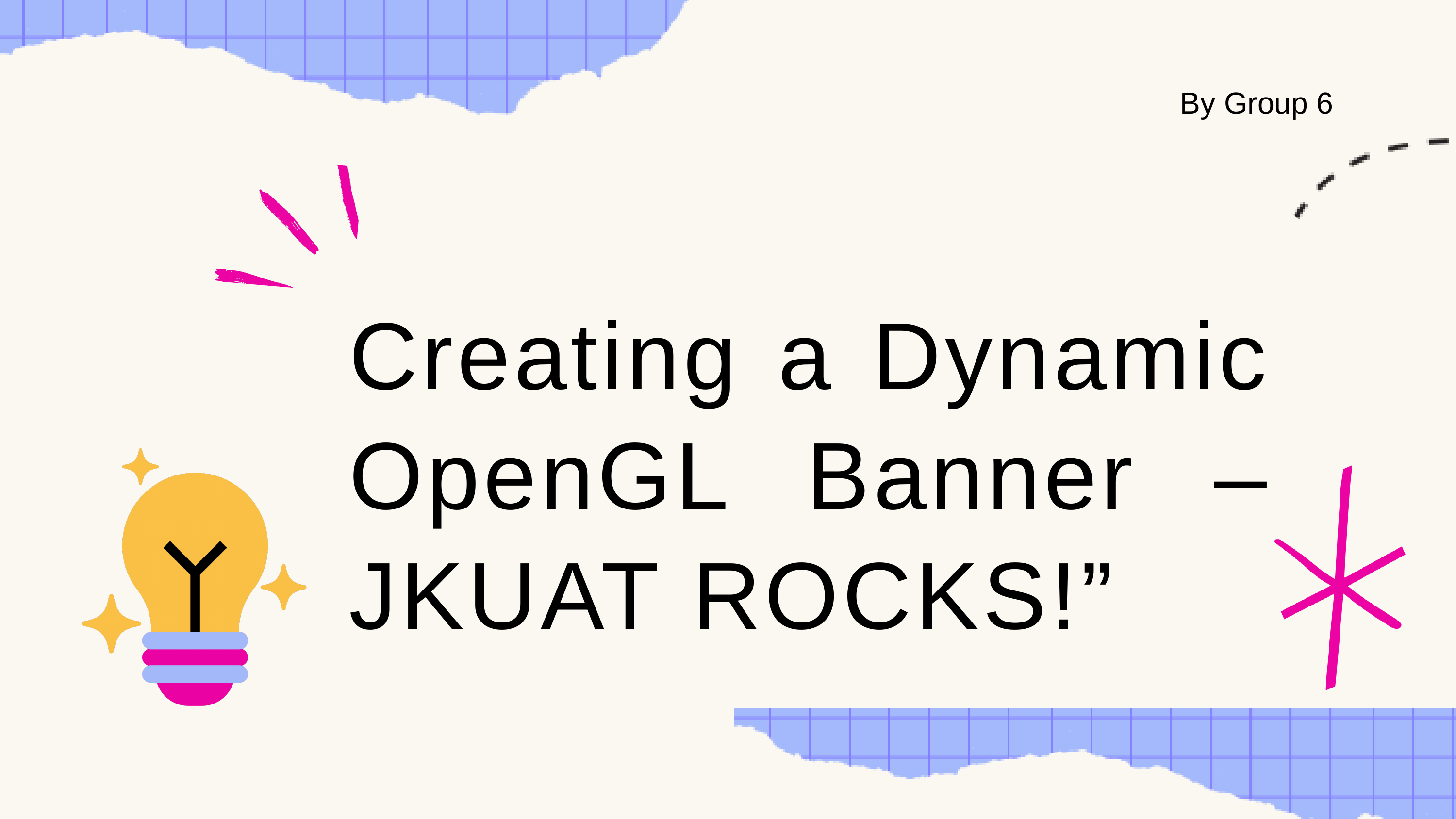

By Group 6

Creating a Dynamic OpenGL Banner – JKUAT ROCKS!”